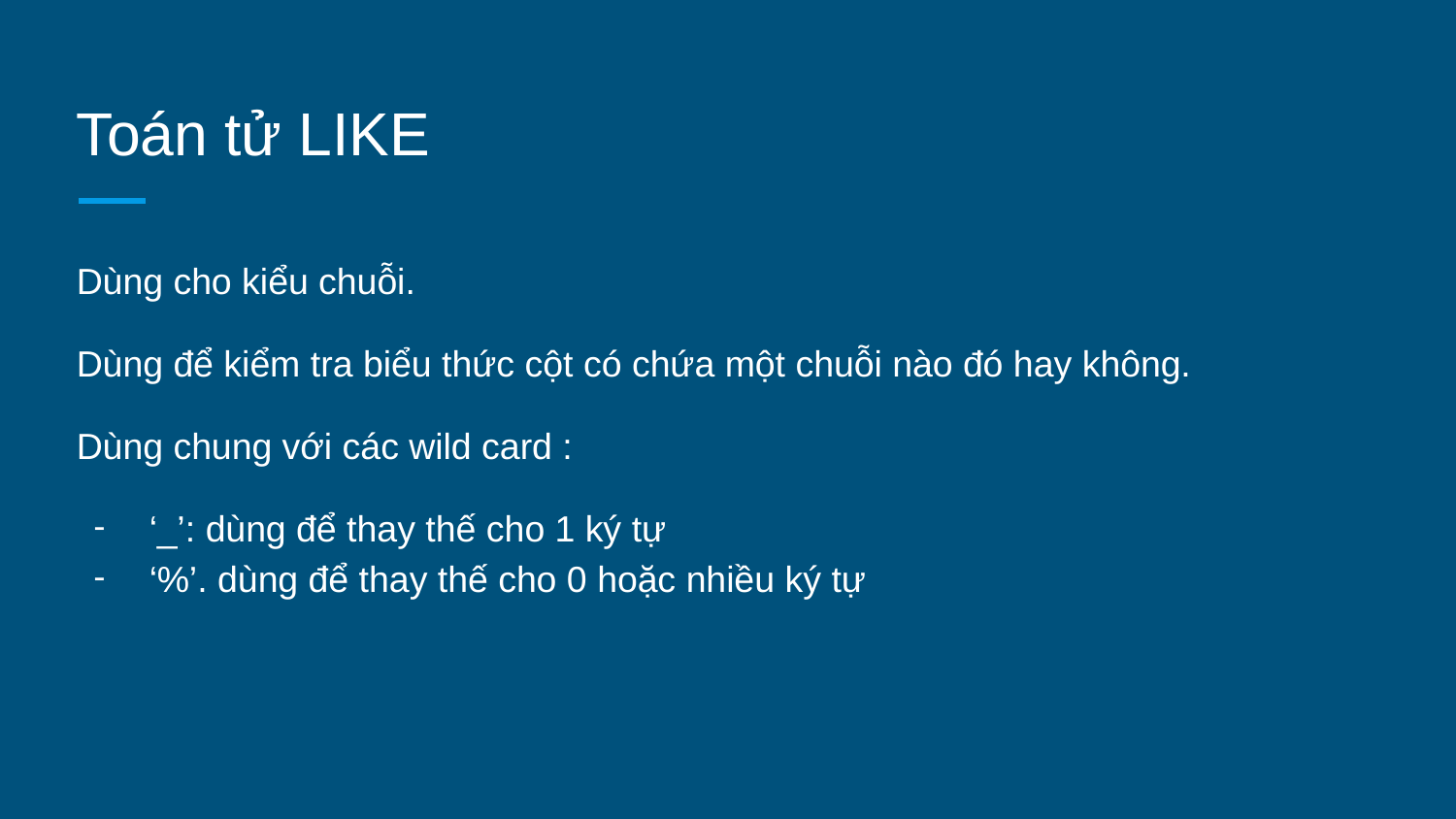

# Toán tử LIKE
Dùng cho kiểu chuỗi.
Dùng để kiểm tra biểu thức cột có chứa một chuỗi nào đó hay không.
Dùng chung với các wild card :
‘_’: dùng để thay thế cho 1 ký tự
‘%’. dùng để thay thế cho 0 hoặc nhiều ký tự